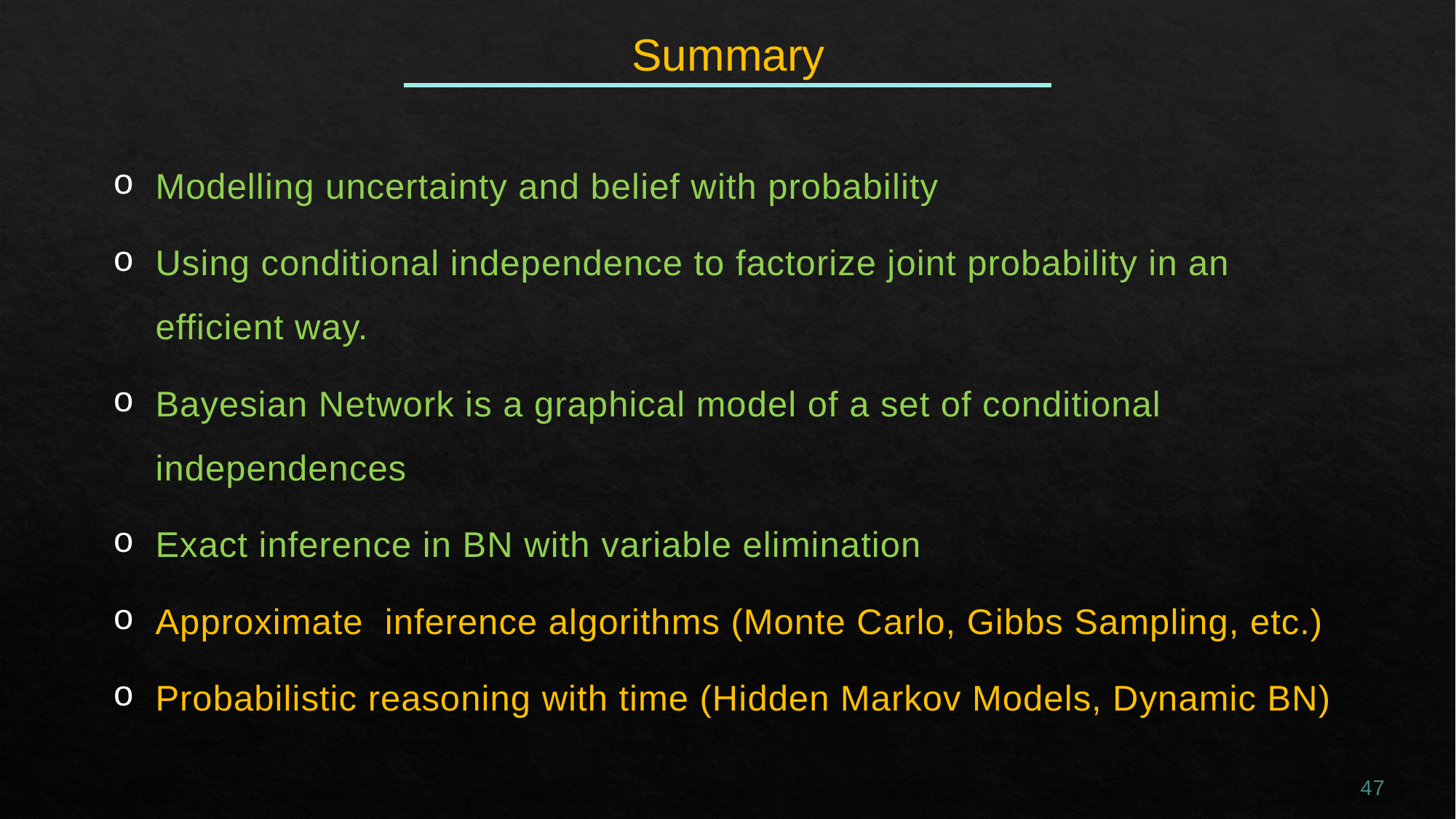

# Summary
Modelling uncertainty and belief with probability
Using conditional independence to factorize joint probability in an efficient way.
Bayesian Network is a graphical model of a set of conditional independences
Exact inference in BN with variable elimination
Approximate  inference algorithms (Monte Carlo, Gibbs Sampling, etc.)
Probabilistic reasoning with time (Hidden Markov Models, Dynamic BN)
47